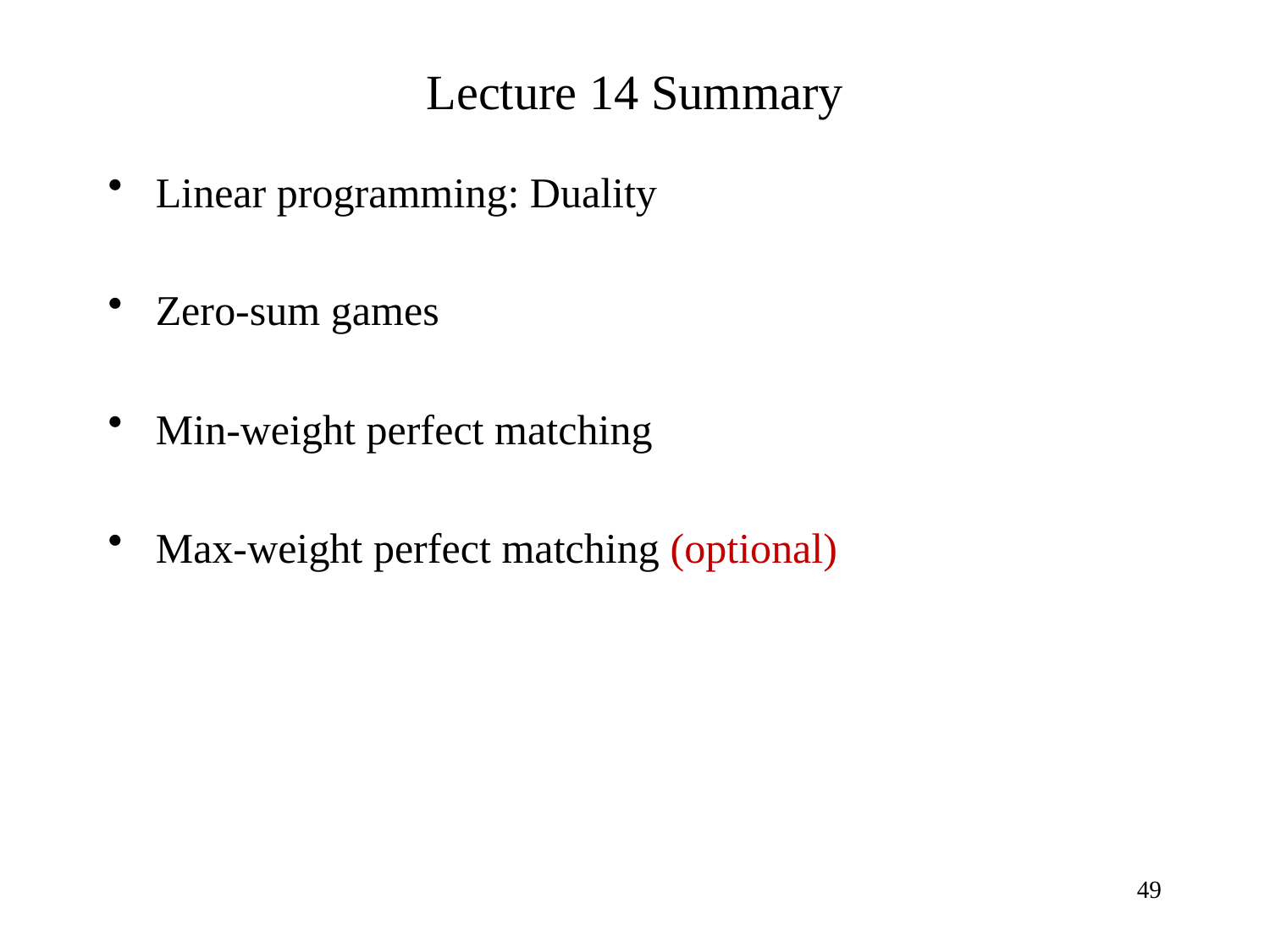

# Lecture 14 Summary
Linear programming: Duality

Zero-sum games

Min-weight perfect matching

Max-weight perfect matching (optional)

49